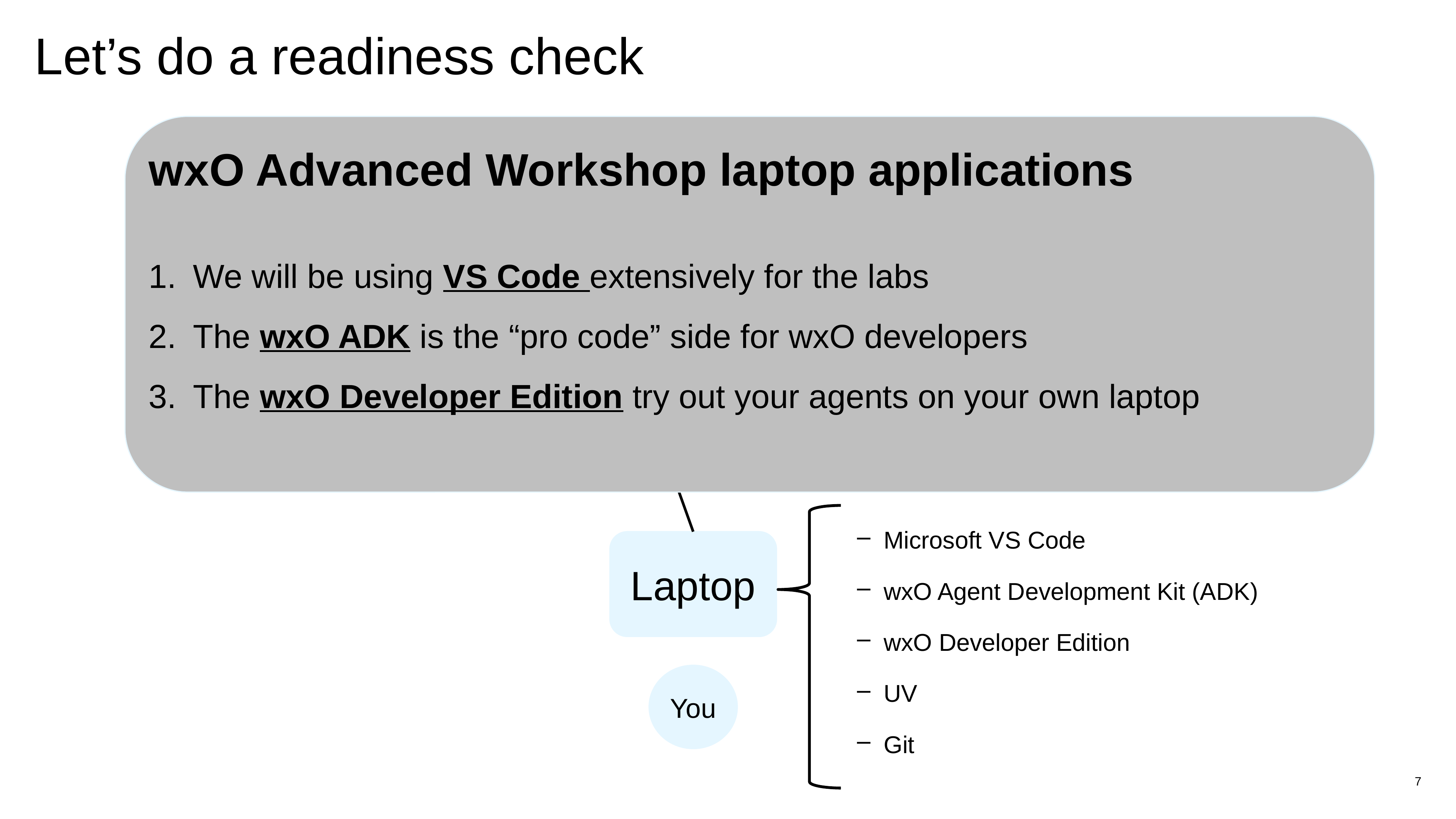

# Let’s do a readiness check
wxO Advanced Workshop laptop applications

We will be using VS Code extensively for the labs
The wxO ADK is the “pro code” side for wxO developers
The wxO Developer Edition try out your agents on your own laptop

workshop Slack
watsonx Orchestrate on IBM Cloud
Internet

Microsoft VS Code
wxO Agent Development Kit (ADK)
wxO Developer Edition
UV
Git
Laptop
You

7